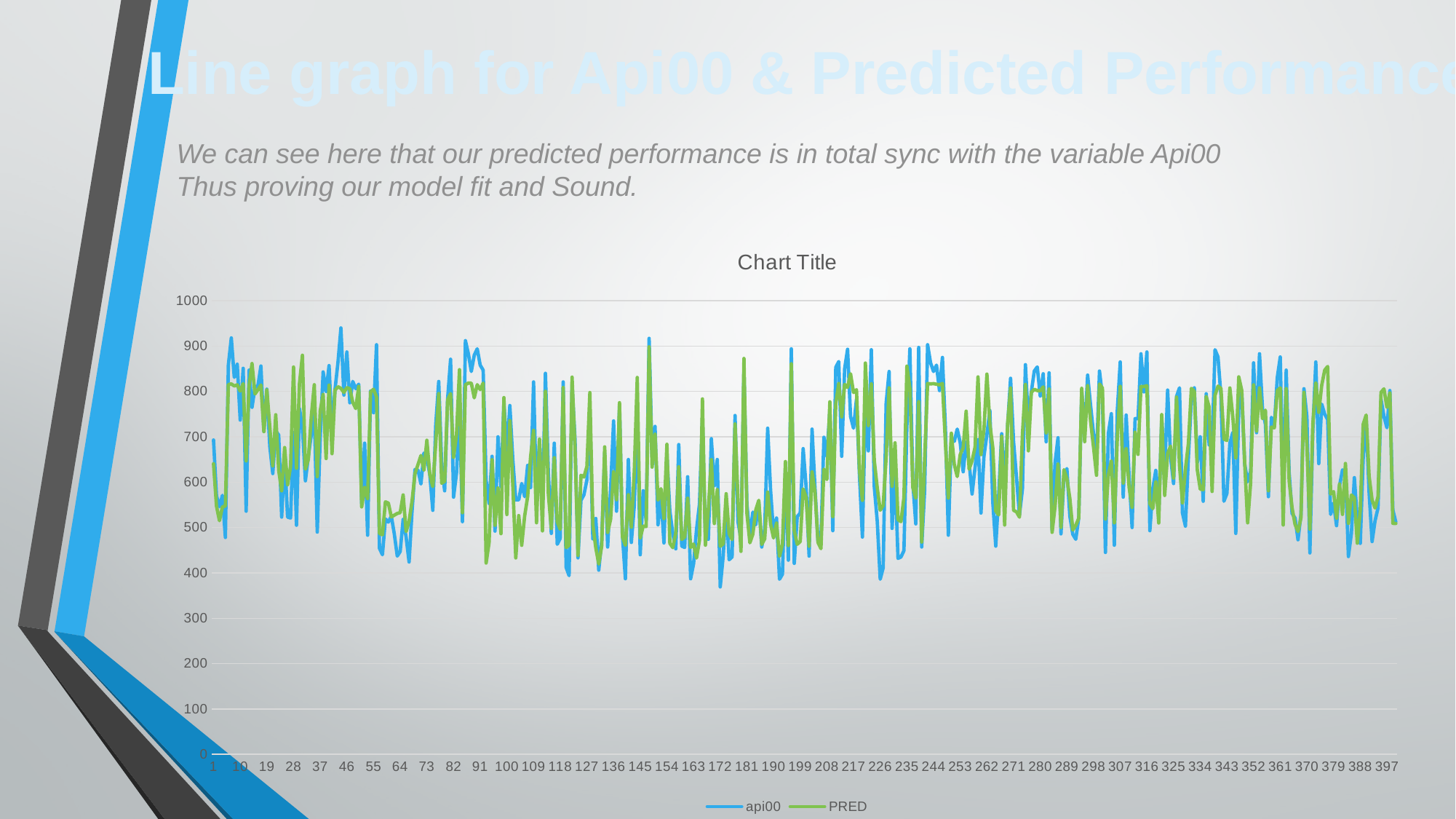

Line graph for Api00 & Predicted Performance
We can see here that our predicted performance is in total sync with the variable Api00
Thus proving our model fit and Sound.

### Chart:

| Category | api00 | PRED |
|---|---|---|